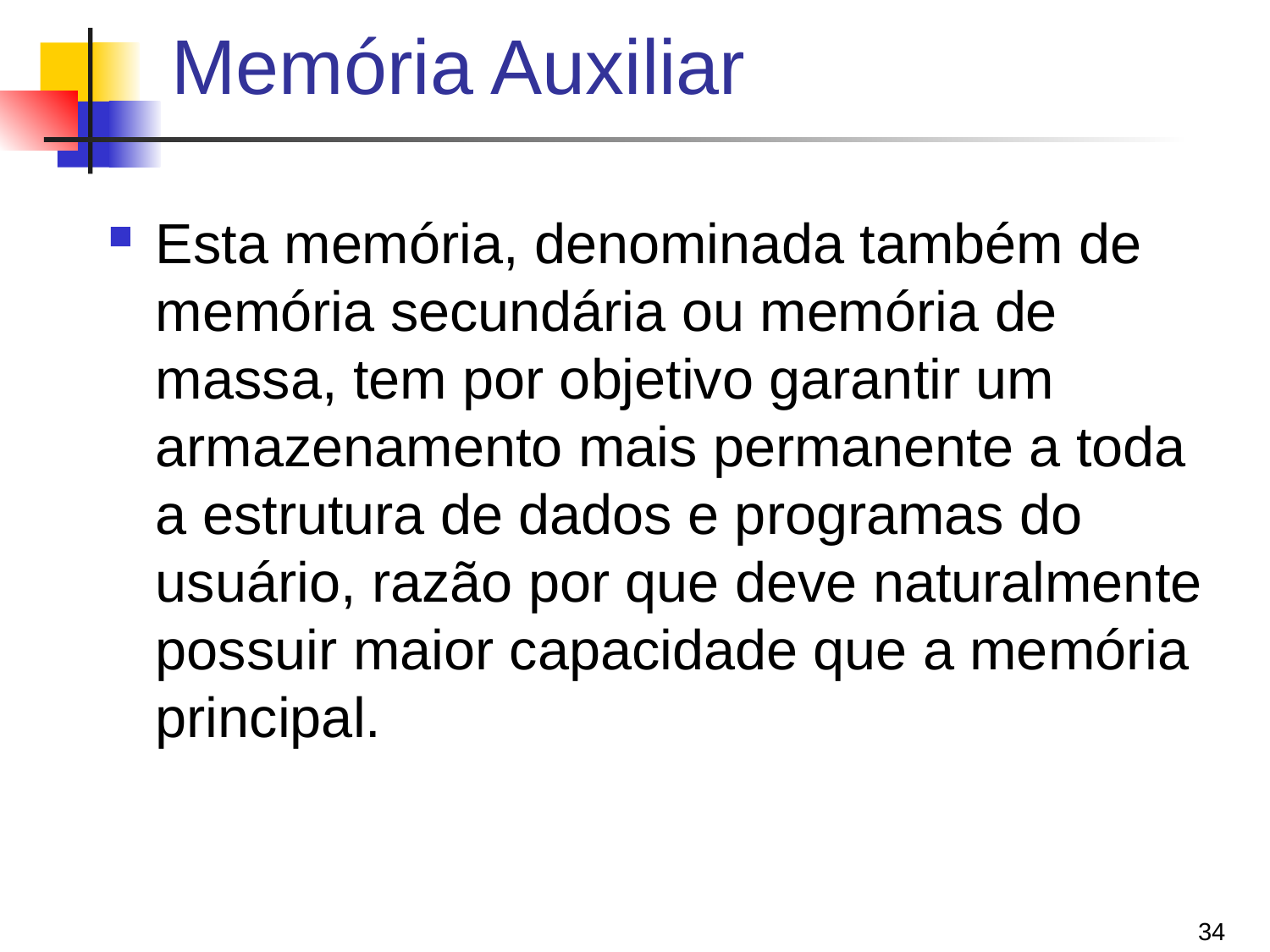

# Memória Auxiliar
Esta memória, denominada também de memória secundária ou memória de massa, tem por objetivo garantir um armazenamento mais permanente a toda a estrutura de dados e programas do usuário, razão por que deve naturalmente possuir maior capacidade que a memória principal.
34